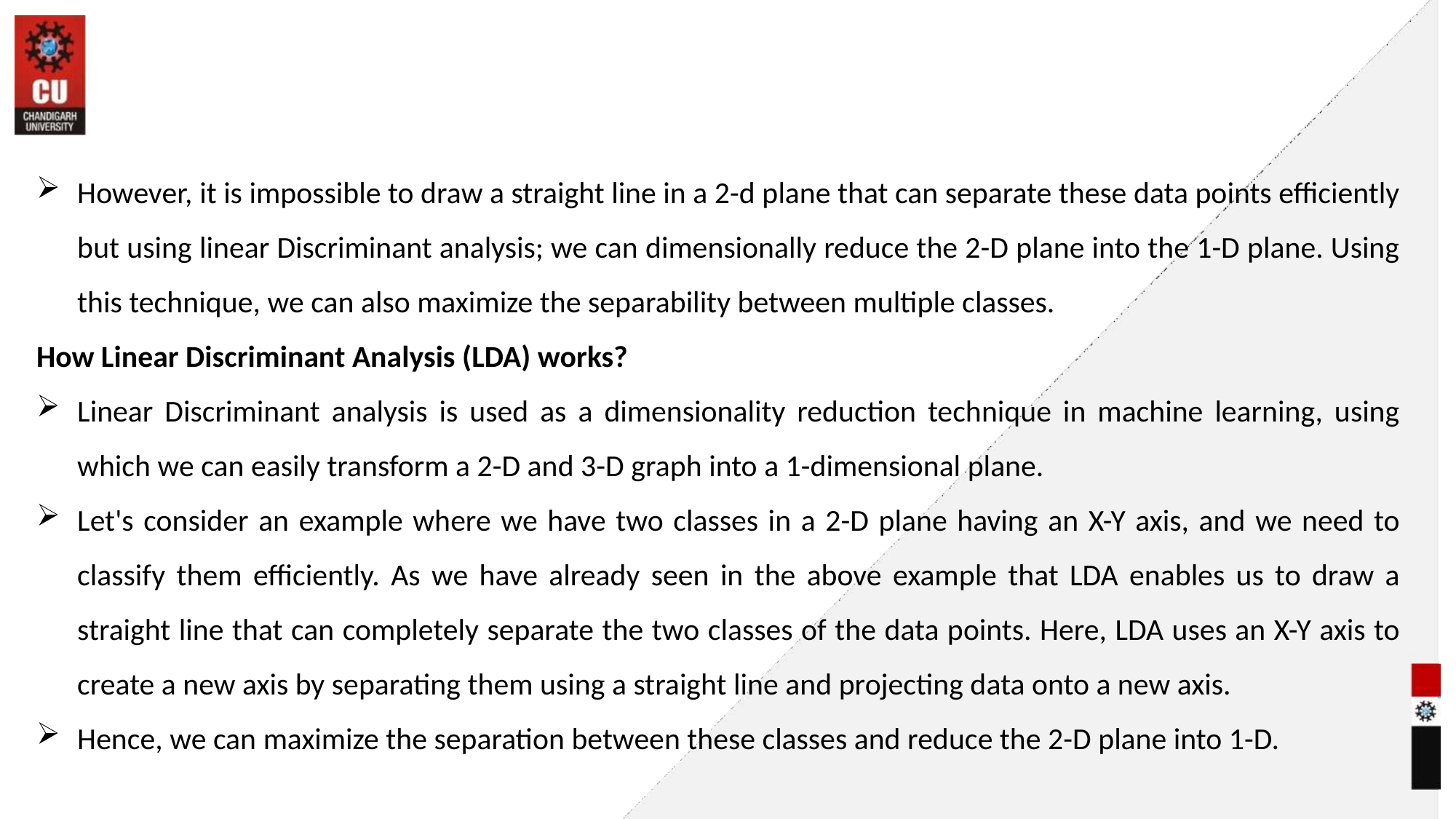

#
However, it is impossible to draw a straight line in a 2-d plane that can separate these data points efficiently but using linear Discriminant analysis; we can dimensionally reduce the 2-D plane into the 1-D plane. Using this technique, we can also maximize the separability between multiple classes.
How Linear Discriminant Analysis (LDA) works?
Linear Discriminant analysis is used as a dimensionality reduction technique in machine learning, using which we can easily transform a 2-D and 3-D graph into a 1-dimensional plane.
Let's consider an example where we have two classes in a 2-D plane having an X-Y axis, and we need to classify them efficiently. As we have already seen in the above example that LDA enables us to draw a straight line that can completely separate the two classes of the data points. Here, LDA uses an X-Y axis to create a new axis by separating them using a straight line and projecting data onto a new axis.
Hence, we can maximize the separation between these classes and reduce the 2-D plane into 1-D.